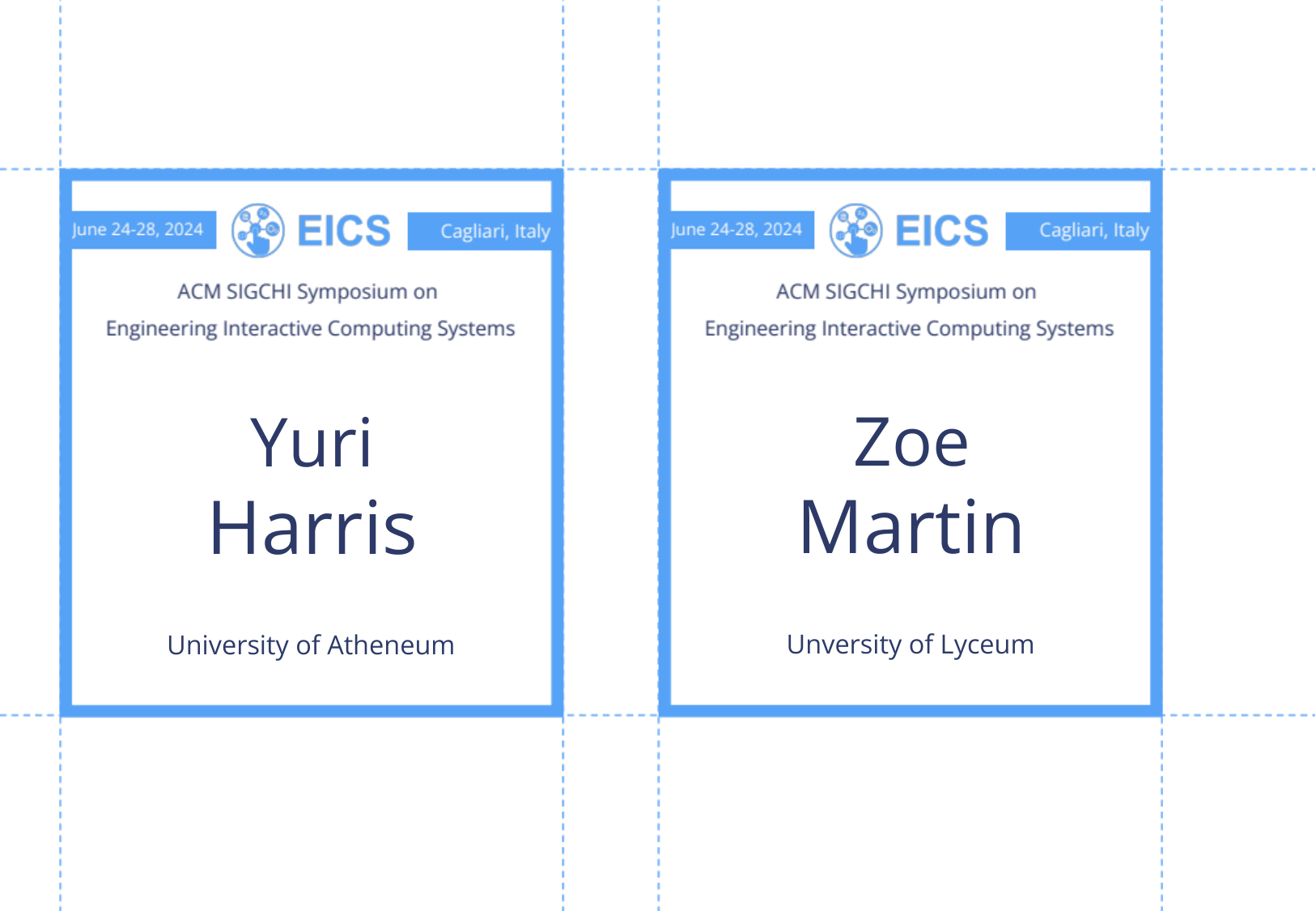

Zoe
Martin
Yuri
Harris
Unversity of Lyceum
University of Atheneum